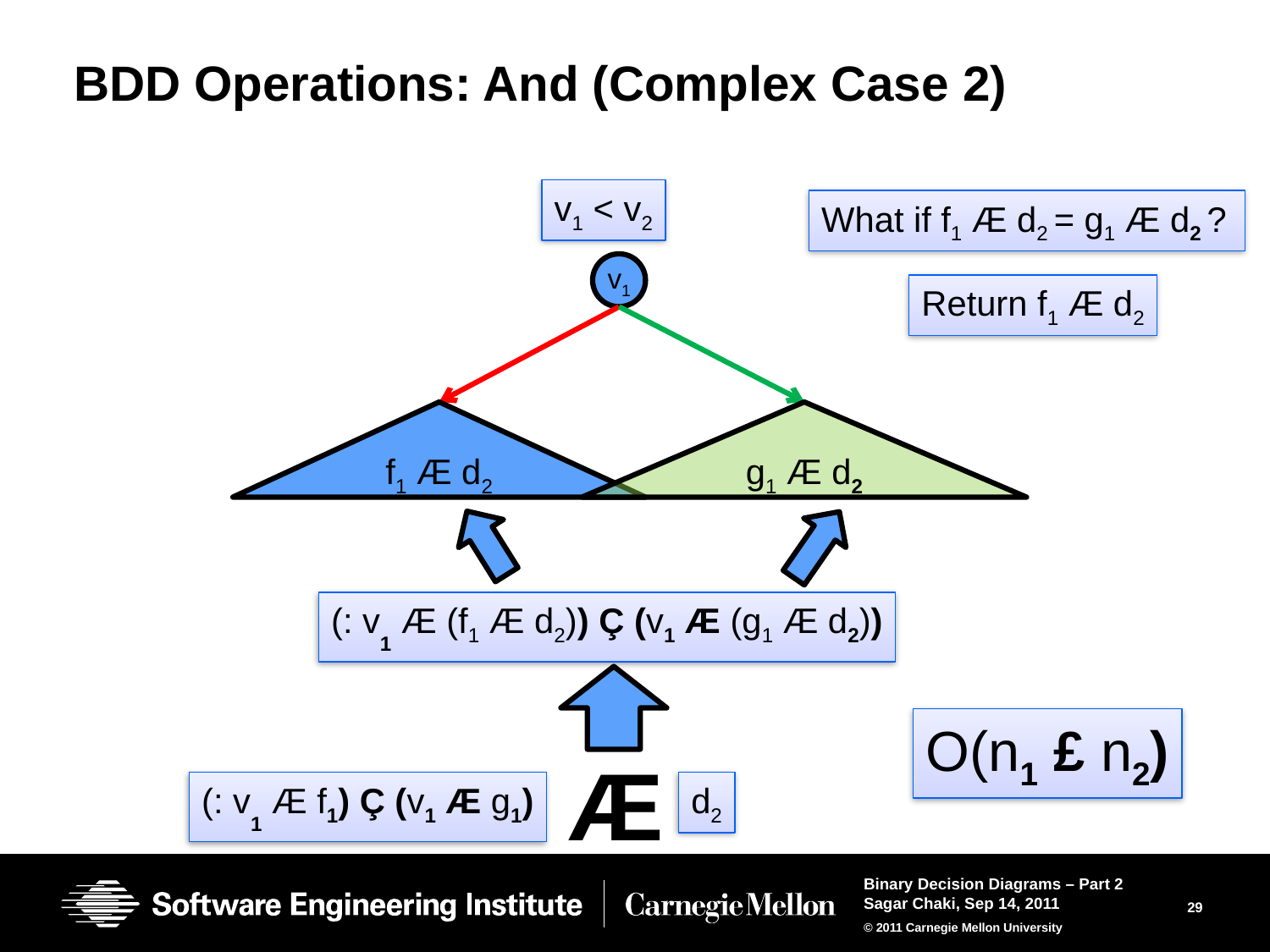

# BDD Operations: And (Complex Case 2)
v1 < v2
What if f1 Æ d2 = g1 Æ d2 ?
v1
Return f1 Æ d2
f1 Æ d2
g1 Æ d2

(: v1 Æ (f1 Æ d2)) Ç (v1 Æ (g1 Æ d2))

O(n1 £ n2)
Æ
(: v1 Æ f1) Ç (v1 Æ g1)
d2